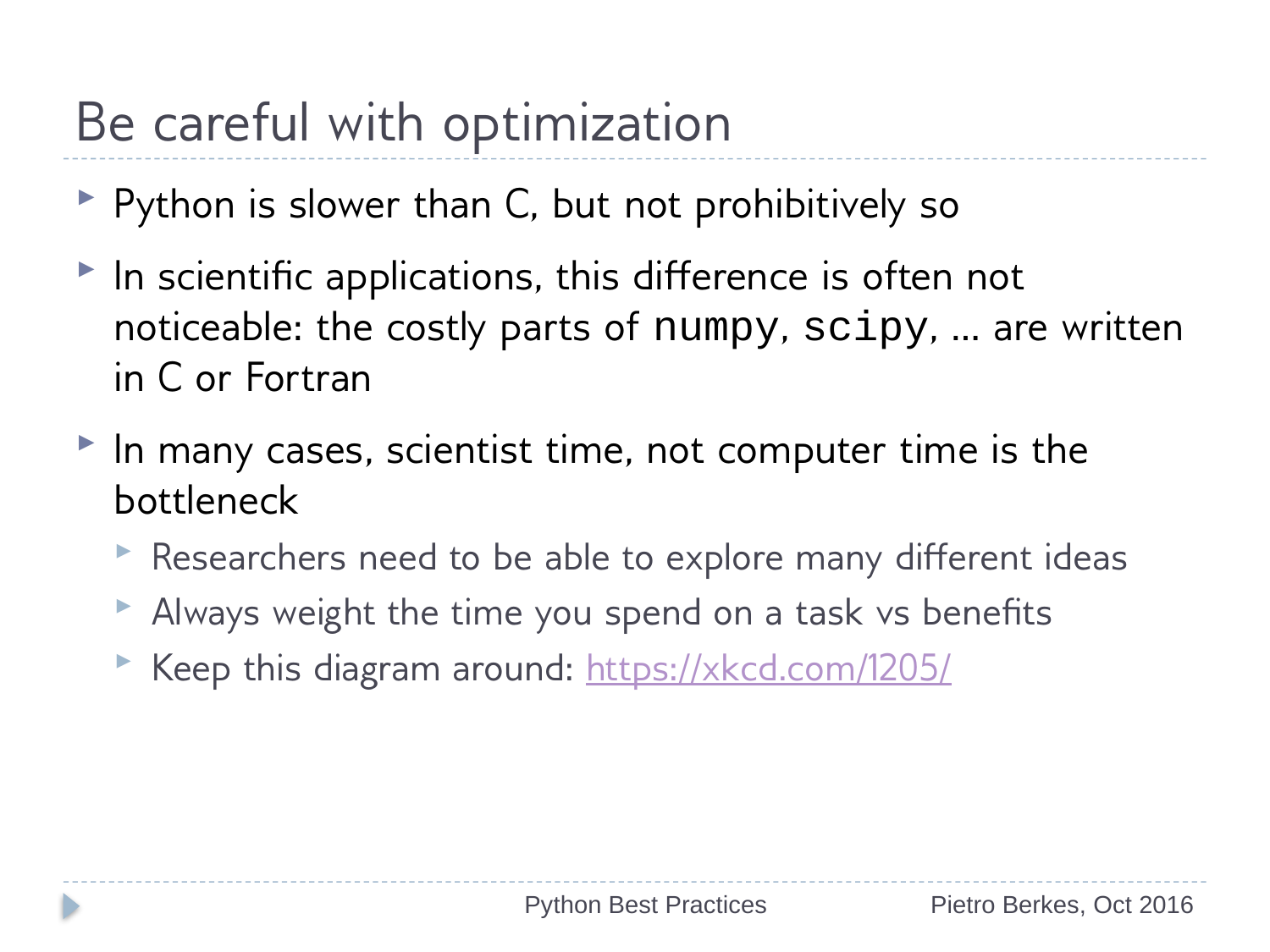

# Be careful with optimization
Python is slower than C, but not prohibitively so
In scientific applications, this difference is often not noticeable: the costly parts of numpy, scipy, … are written in C or Fortran
In many cases, scientist time, not computer time is the bottleneck
Researchers need to be able to explore many different ideas
Always weight the time you spend on a task vs benefits
Keep this diagram around: https://xkcd.com/1205/

Python Best Practices
Pietro Berkes, Oct 2016